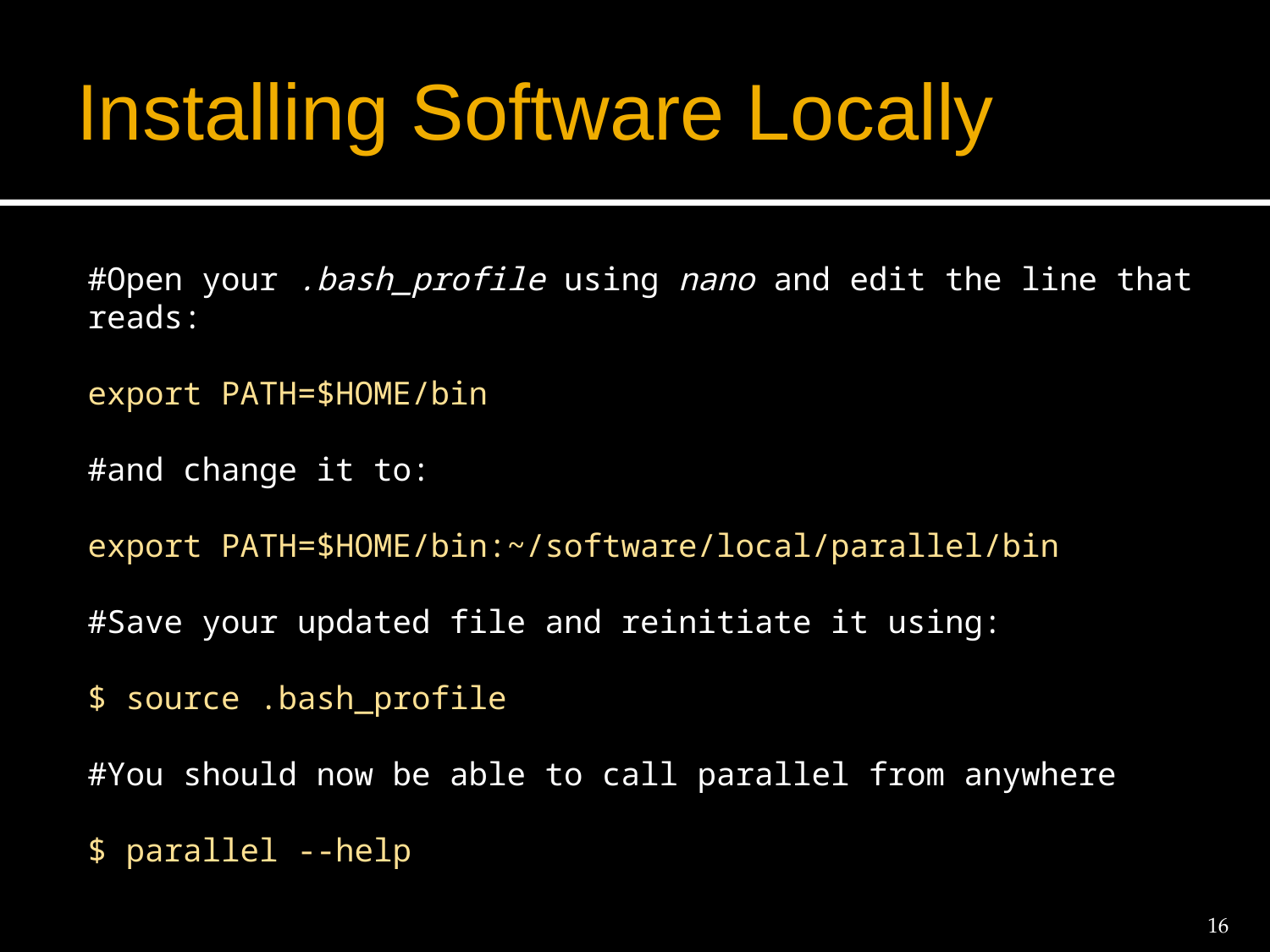

# Installing Software Locally
#Open your .bash_profile using nano and edit the line that reads:

export PATH=$HOME/bin

#and change it to:

export PATH=$HOME/bin:~/software/local/parallel/bin

#Save your updated file and reinitiate it using:

$ source .bash_profile

#You should now be able to call parallel from anywhere

$ parallel --help
16